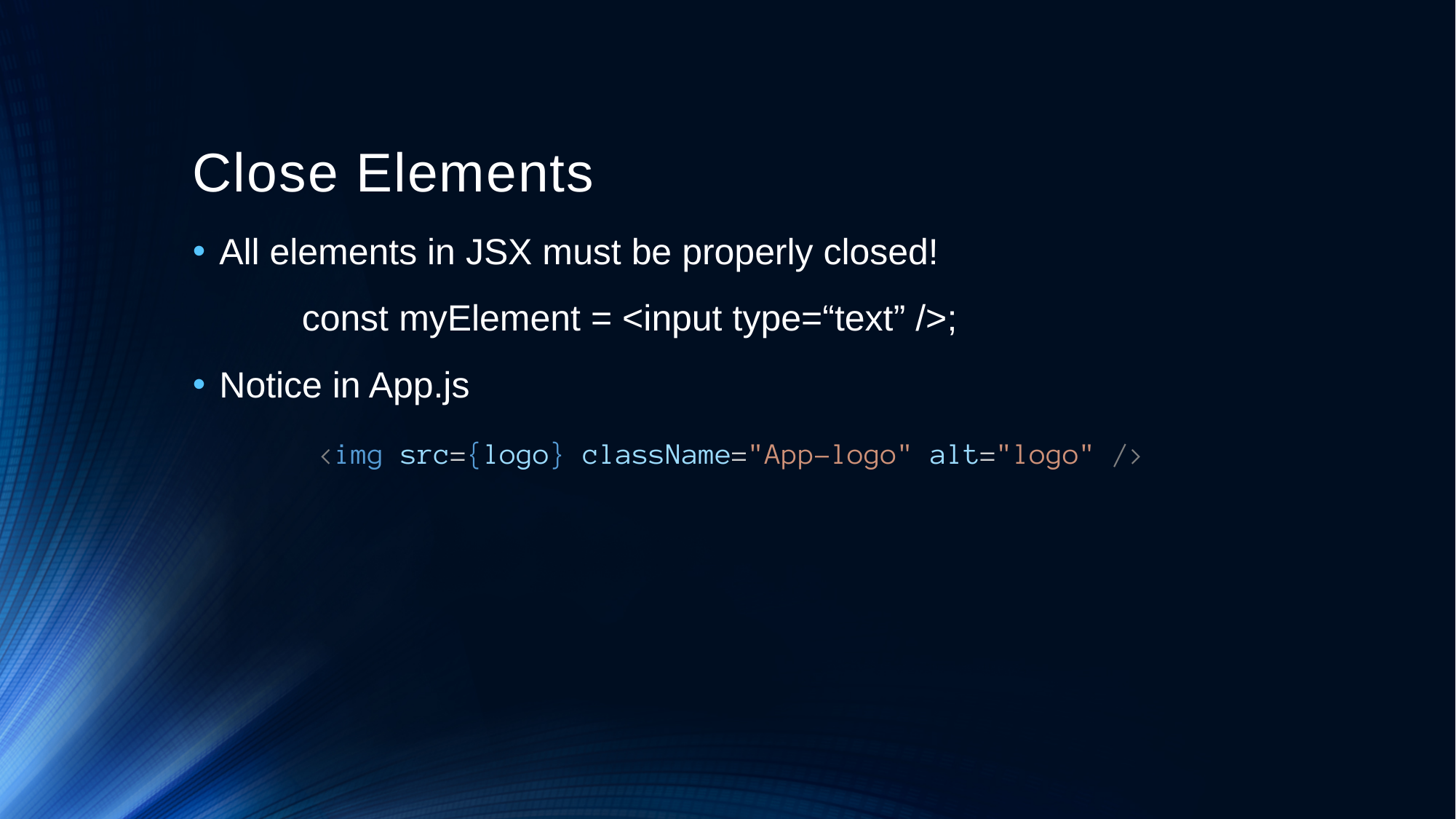

# Close Elements
All elements in JSX must be properly closed!
	const myElement = <input type=“text” />;
Notice in App.js
	 <img src={logo} className="App-logo" alt="logo" />